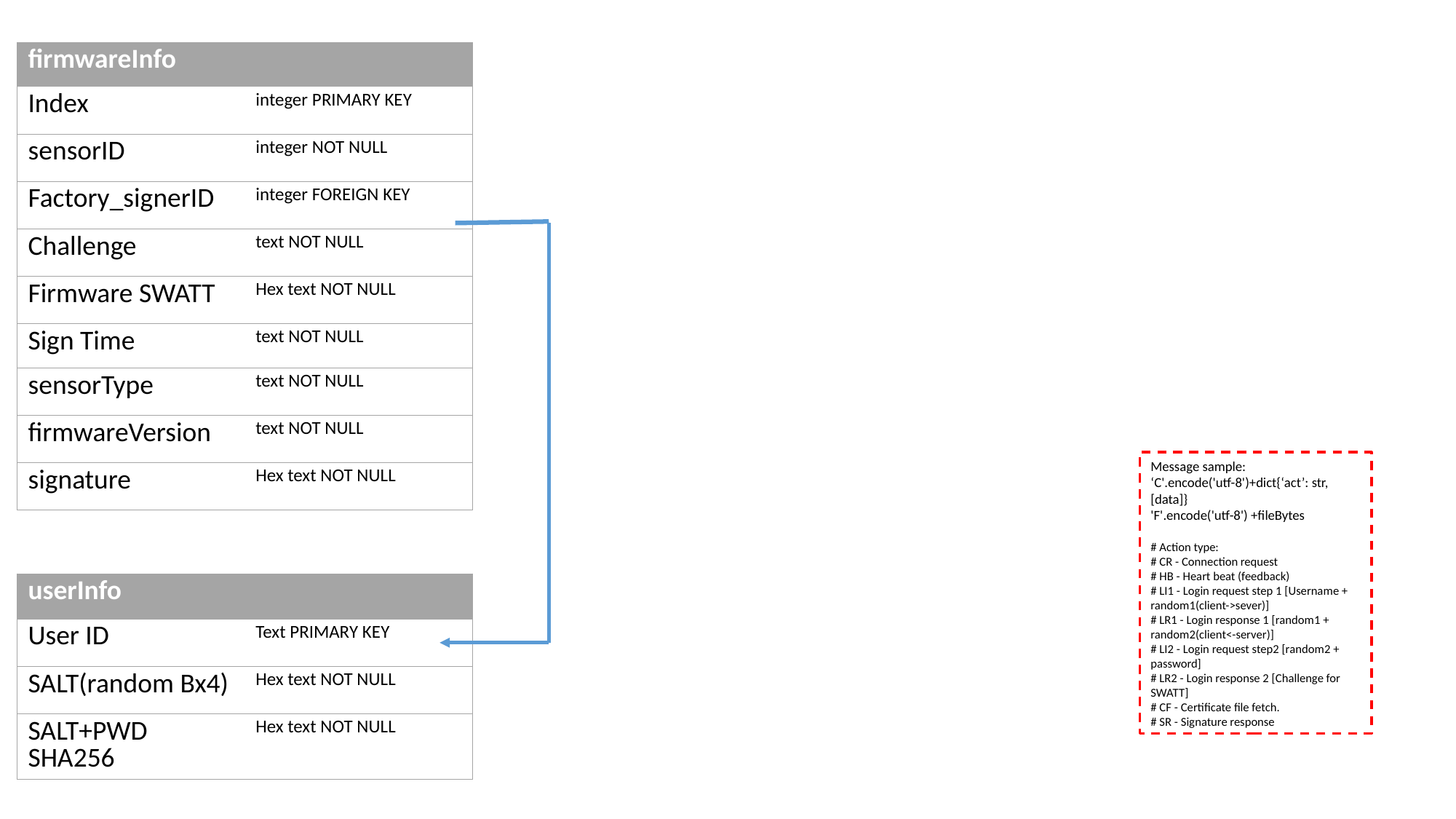

| firmwareInfo |  |
| --- | --- |
| Index | integer PRIMARY KEY |
| sensorID | integer NOT NULL |
| Factory\_signerID | integer FOREIGN KEY |
| Challenge | text NOT NULL |
| Firmware SWATT | Hex text NOT NULL |
| Sign Time | text NOT NULL |
| sensorType | text NOT NULL |
| firmwareVersion | text NOT NULL |
| signature | Hex text NOT NULL |
Message sample:
‘C'.encode('utf-8')+dict{‘act’: str, [data]}
'F'.encode('utf-8') +fileBytes

# Action type:
# CR - Connection request
# HB - Heart beat (feedback)
# LI1 - Login request step 1 [Username + random1(client->sever)]
# LR1 - Login response 1 [random1 + random2(client<-server)]
# LI2 - Login request step2 [random2 + password]
# LR2 - Login response 2 [Challenge for SWATT]
# CF - Certificate file fetch.
# SR - Signature response
| userInfo |  |
| --- | --- |
| User ID | Text PRIMARY KEY |
| SALT(random Bx4) | Hex text NOT NULL |
| SALT+PWD SHA256 | Hex text NOT NULL |